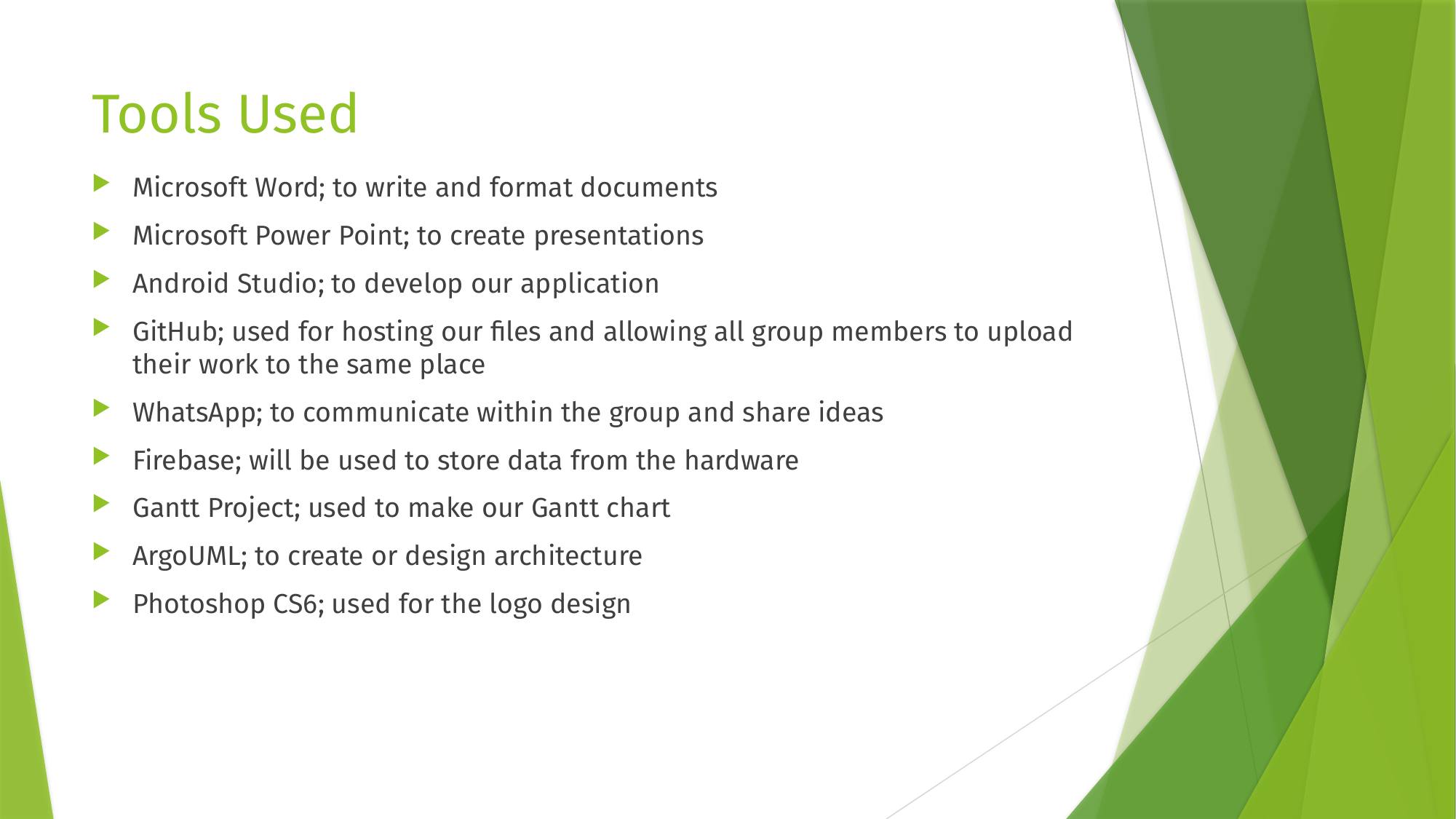

# Tools Used
Microsoft Word; to write and format documents
Microsoft Power Point; to create presentations
Android Studio; to develop our application
GitHub; used for hosting our files and allowing all group members to upload their work to the same place
WhatsApp; to communicate within the group and share ideas
Firebase; will be used to store data from the hardware
Gantt Project; used to make our Gantt chart
ArgoUML; to create or design architecture
Photoshop CS6; used for the logo design